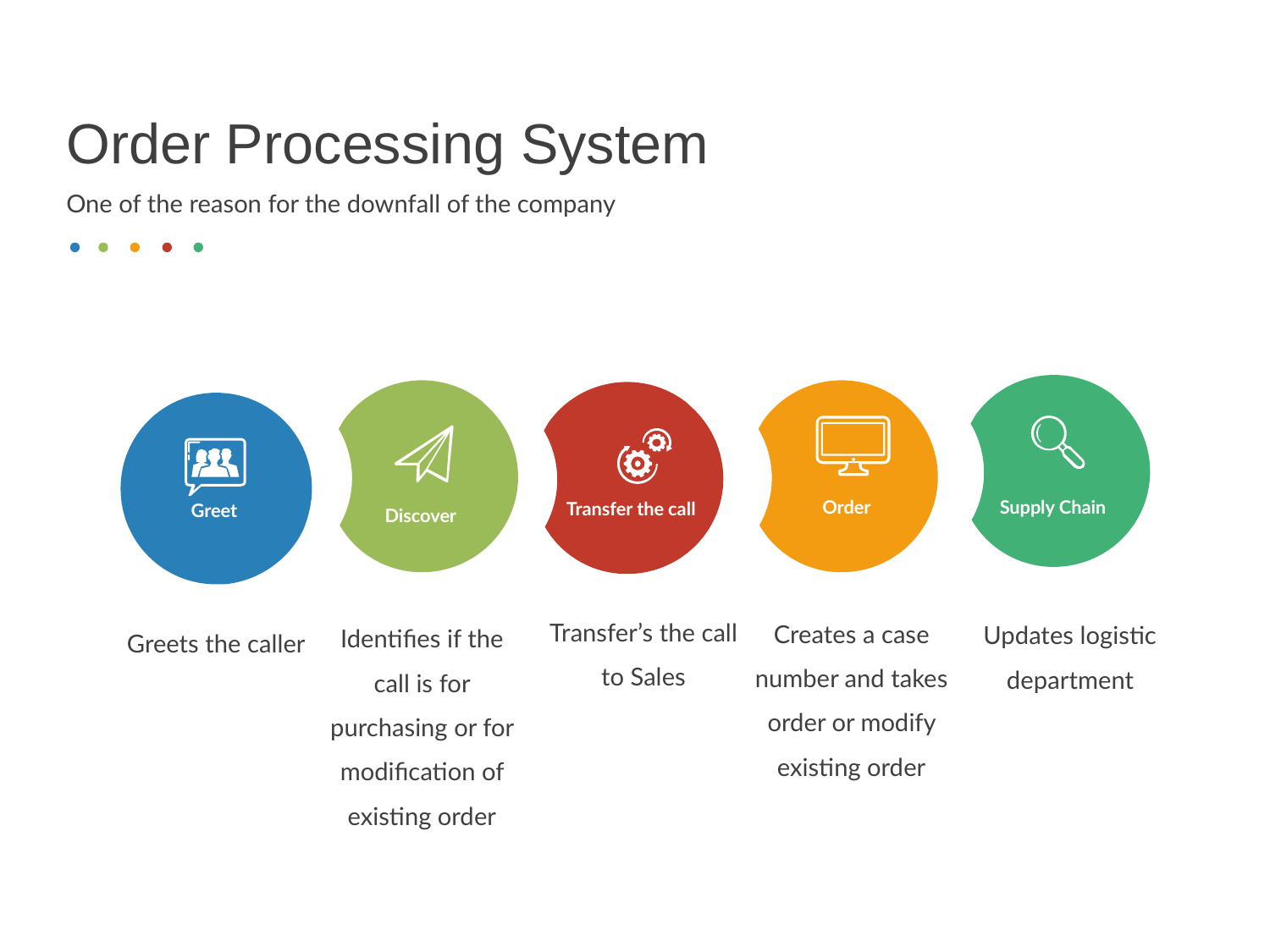

# Order Processing System
One of the reason for the downfall of the company

Order
Supply Chain
Transfer the call
Greet
Discover
Transfer’s the call to Sales
Creates a case number and takes order or modify existing order
Updates logistic department
Identifies if the call is for purchasing or for modification of existing order
Greets the caller